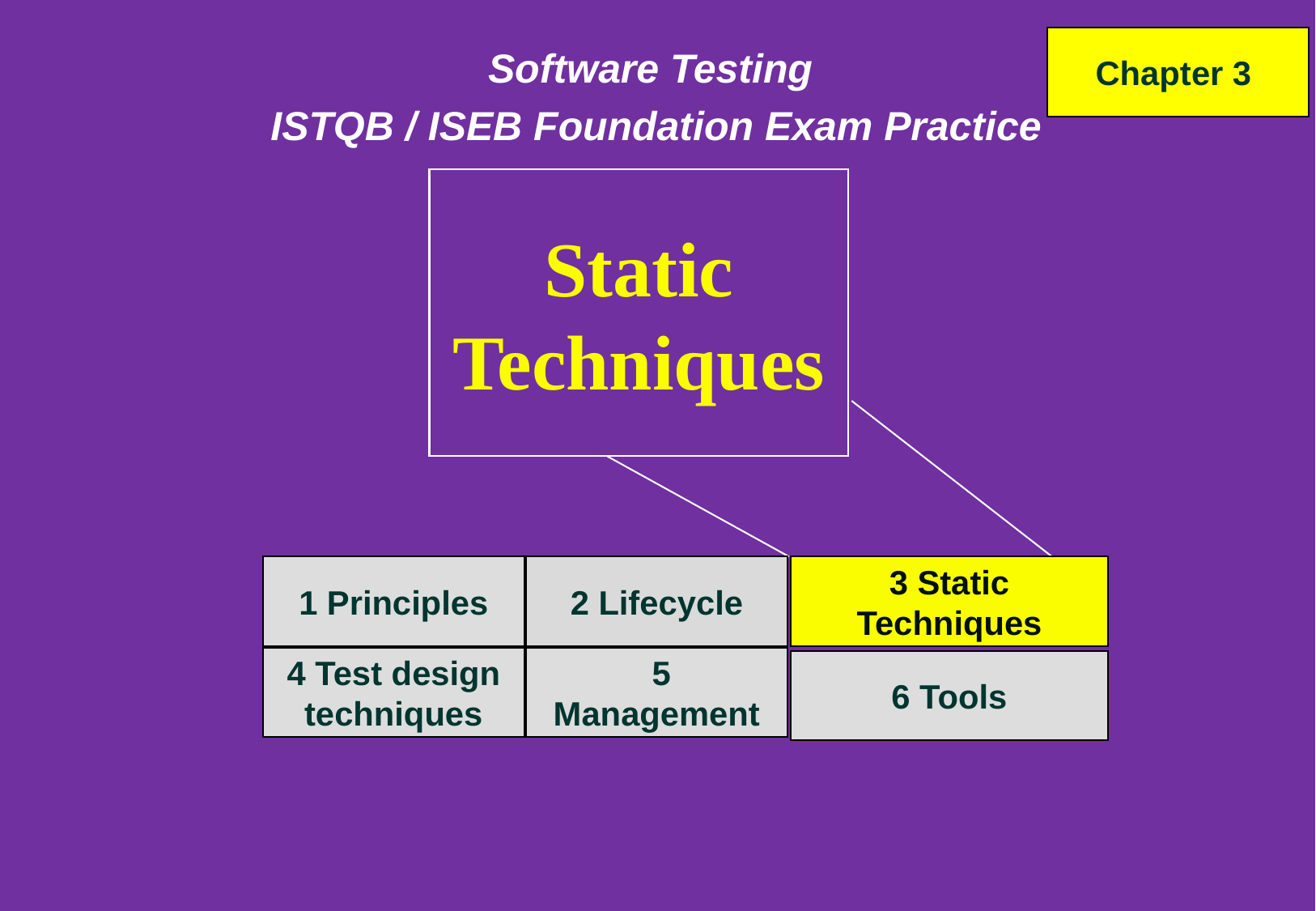

Chapter 3
Software Testing
ISTQB / ISEB Foundation Exam Practice
# Static Techniques
1 Principles
2 Lifecycle
3 Static Techniques
4 Test design
techniques
 5 Management
6 Tools